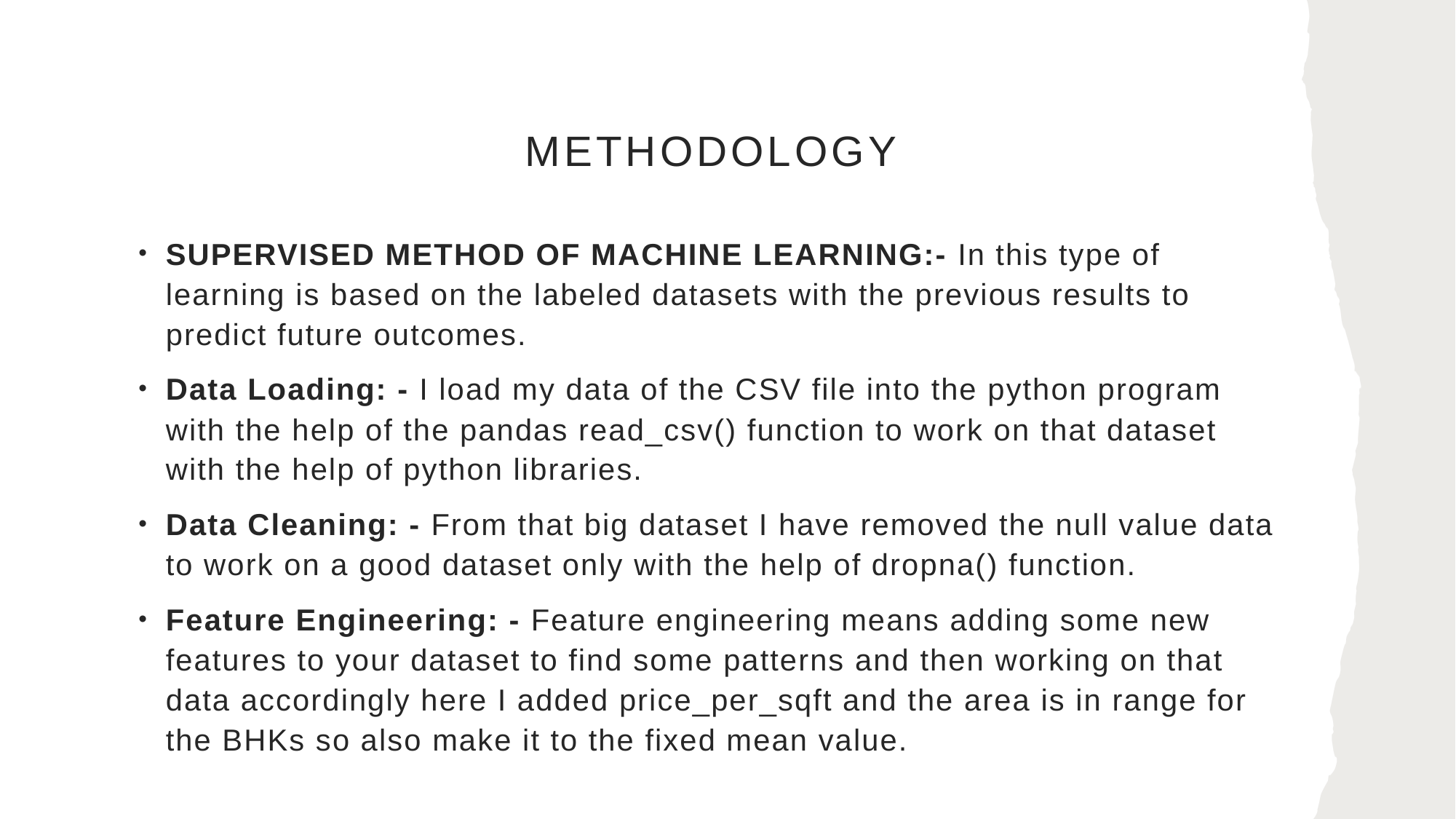

# METHODOLOGY
SUPERVISED METHOD OF MACHINE LEARNING:- In this type of learning is based on the labeled datasets with the previous results to predict future outcomes.
Data Loading: - I load my data of the CSV file into the python program with the help of the pandas read_csv() function to work on that dataset with the help of python libraries.
Data Cleaning: - From that big dataset I have removed the null value data to work on a good dataset only with the help of dropna() function.
Feature Engineering: - Feature engineering means adding some new features to your dataset to find some patterns and then working on that data accordingly here I added price_per_sqft and the area is in range for the BHKs so also make it to the fixed mean value.